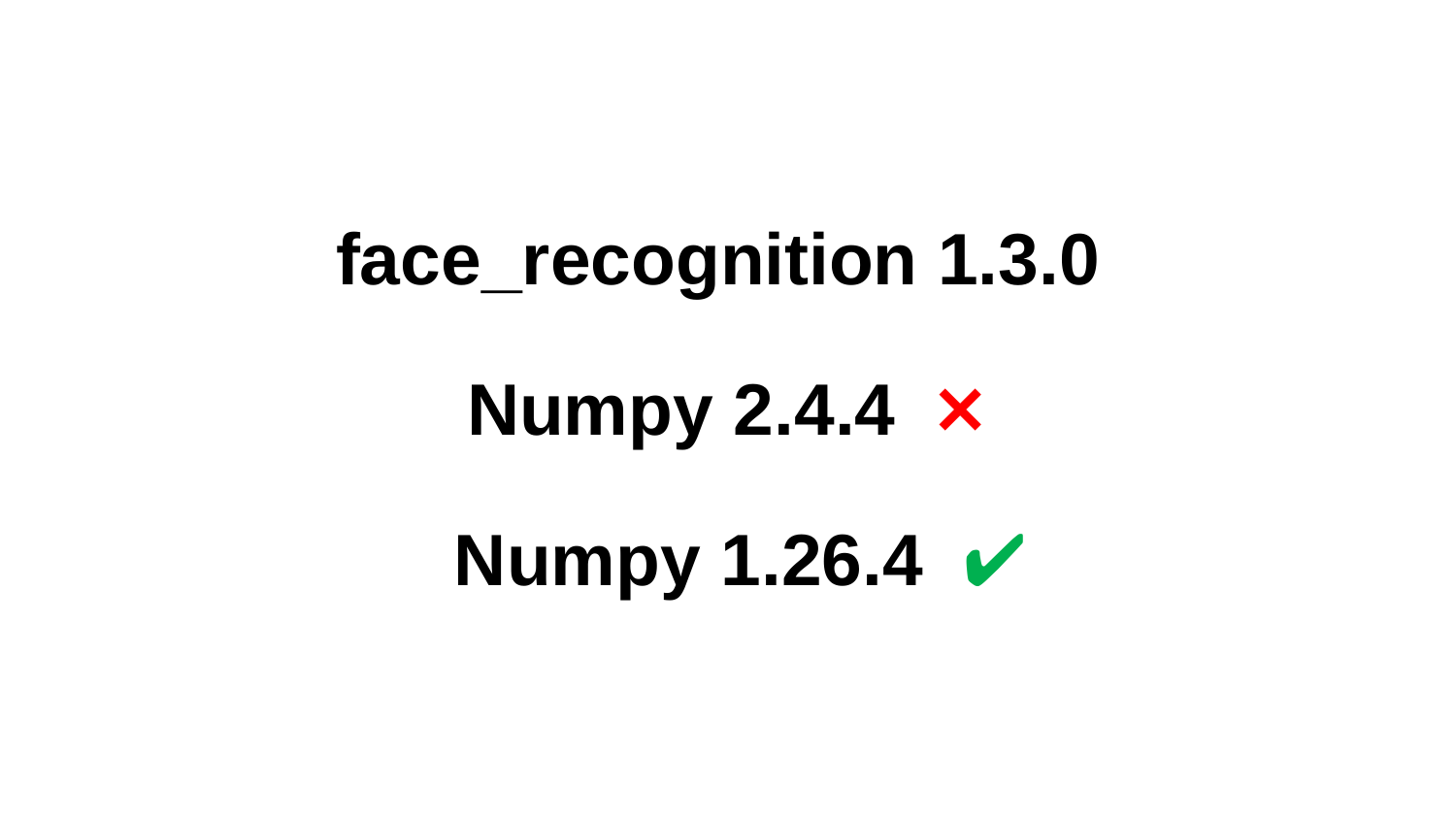

face_recognition 1.3.0
# Numpy 2.4.4  ❌
   Numpy 1.26.4  ✔